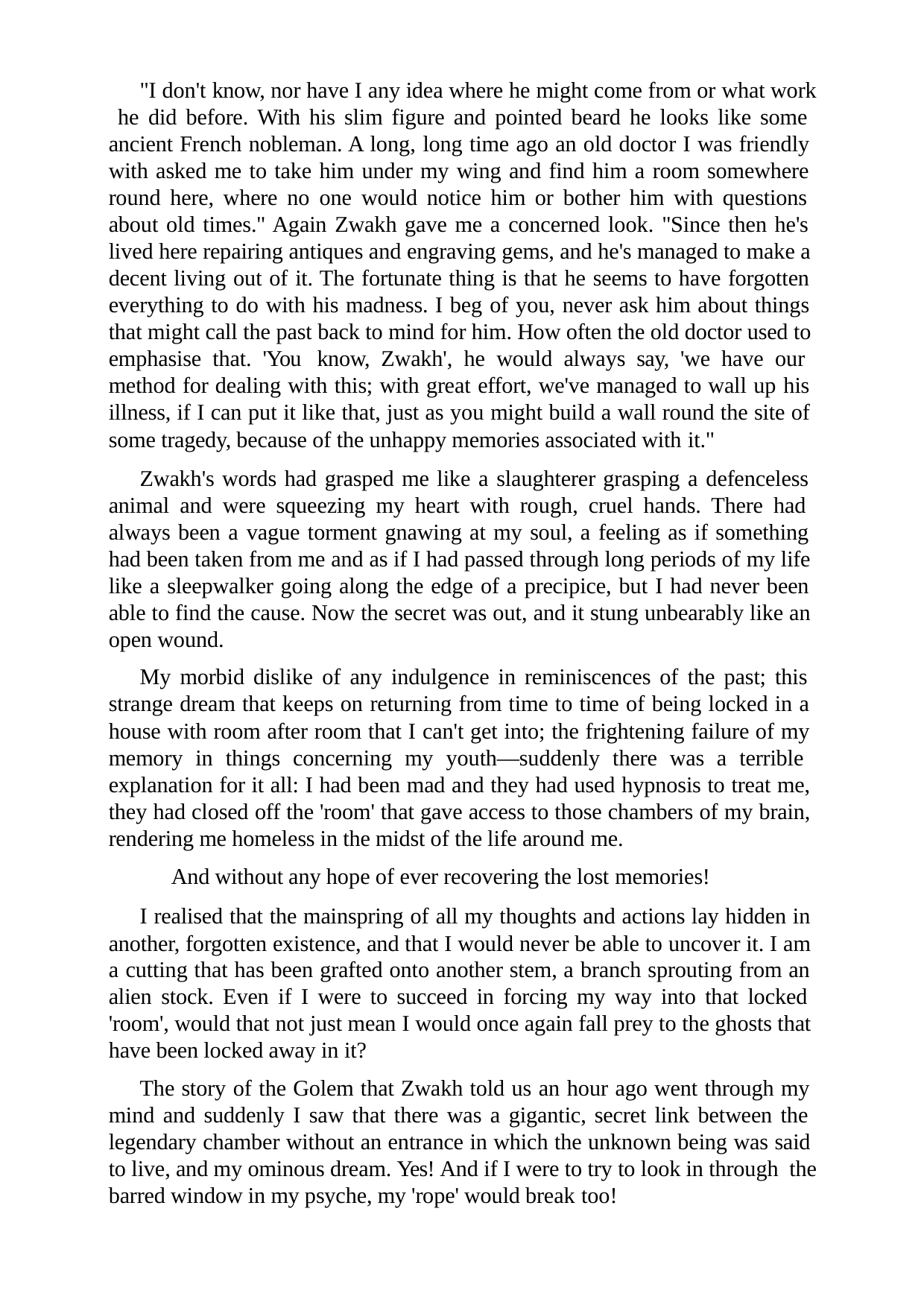

"I don't know, nor have I any idea where he might come from or what work  he did before. With his slim figure and pointed beard he looks like some  ancient French nobleman. A long, long time ago an old doctor I was friendly  with asked me to take him under my wing and find him a room somewhere  round here, where no one would notice him or bother him with questions  about old times." Again Zwakh gave me a concerned look. "Since then he's  lived here repairing antiques and engraving gems, and he's managed to make a  decent living out of it. The fortunate thing is that he seems to have forgotten  everything to do with his madness. I beg of you, never ask him about things  that might call the past back to mind for him. How often the old doctor used to  emphasise that. 'You know, Zwakh', he would always say, 'we have our  method for dealing with this; with great effort, we've managed to wall up his  illness, if I can put it like that, just as you might build a wall round the site of  some tragedy, because of the unhappy memories associated with it."
Zwakh's words had grasped me like a slaughterer grasping a defenceless  animal and were squeezing my heart with rough, cruel hands. There had  always been a vague torment gnawing at my soul, a feeling as if something  had been taken from me and as if I had passed through long periods of my life  like a sleepwalker going along the edge of a precipice, but I had never been  able to find the cause. Now the secret was out, and it stung unbearably like an  open wound.
My morbid dislike of any indulgence in reminiscences of the past; this  strange dream that keeps on returning from time to time of being locked in a  house with room after room that I can't get into; the frightening failure of my  memory in things concerning my youth—suddenly there was a terrible  explanation for it all: I had been mad and they had used hypnosis to treat me,  they had closed off the 'room' that gave access to those chambers of my brain,  rendering me homeless in the midst of the life around me.
And without any hope of ever recovering the lost memories!
I realised that the mainspring of all my thoughts and actions lay hidden in  another, forgotten existence, and that I would never be able to uncover it. I am  a cutting that has been grafted onto another stem, a branch sprouting from an  alien stock. Even if I were to succeed in forcing my way into that locked  'room', would that not just mean I would once again fall prey to the ghosts that  have been locked away in it?
The story of the Golem that Zwakh told us an hour ago went through my  mind and suddenly I saw that there was a gigantic, secret link between the  legendary chamber without an entrance in which the unknown being was said  to live, and my ominous dream. Yes! And if I were to try to look in through  the barred window in my psyche, my 'rope' would break too!